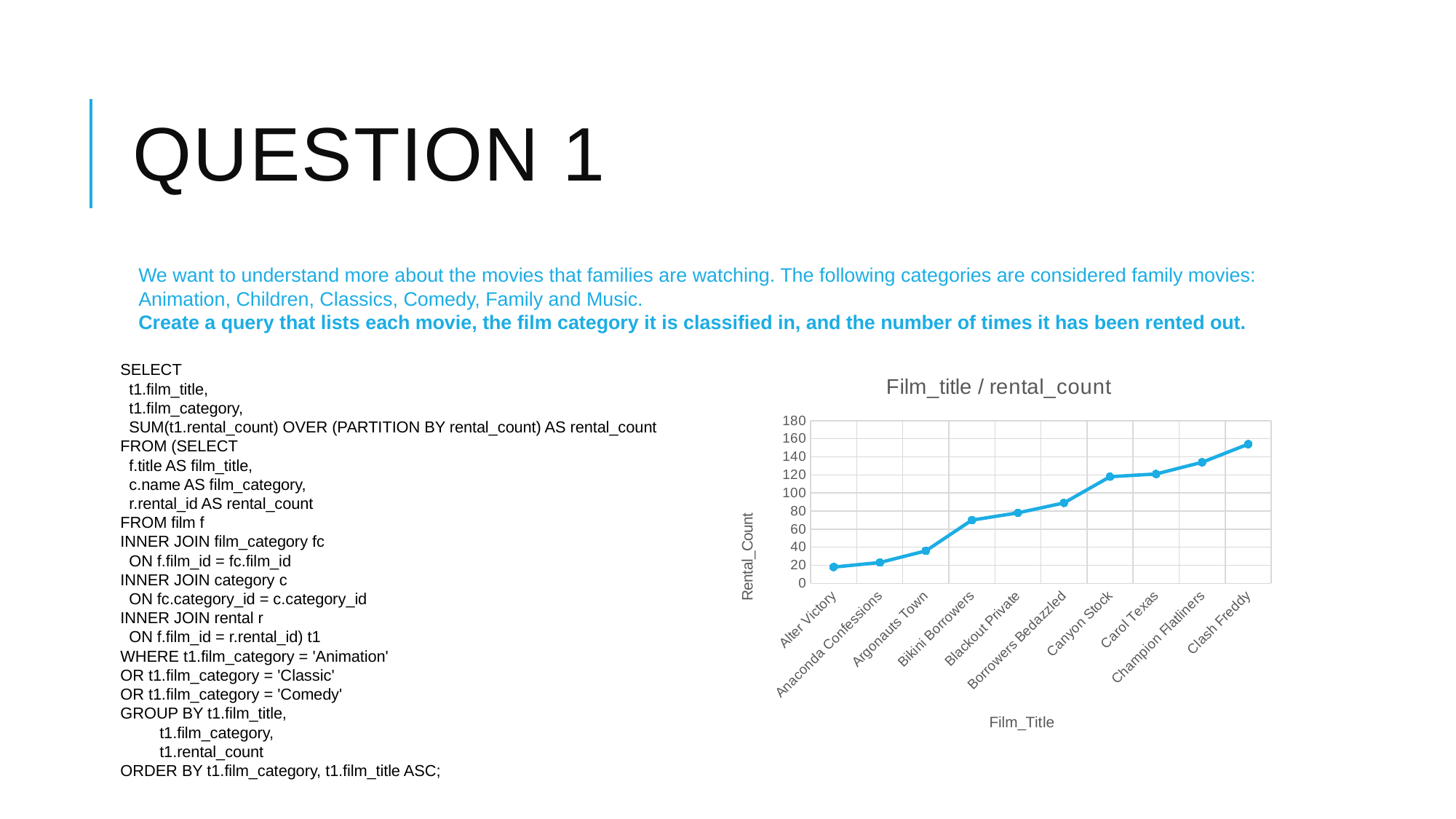

# Question 1
We want to understand more about the movies that families are watching. The following categories are considered family movies: Animation, Children, Classics, Comedy, Family and Music.
Create a query that lists each movie, the film category it is classified in, and the number of times it has been rented out.
SELECT
  t1.film_title,
  t1.film_category,
  SUM(t1.rental_count) OVER (PARTITION BY rental_count) AS rental_count
FROM (SELECT
  f.title AS film_title,
  c.name AS film_category,
  r.rental_id AS rental_count
FROM film f
INNER JOIN film_category fc
  ON f.film_id = fc.film_id
INNER JOIN category c
  ON fc.category_id = c.category_id
INNER JOIN rental r
  ON f.film_id = r.rental_id) t1
WHERE t1.film_category = 'Animation'
OR t1.film_category = 'Classic'
OR t1.film_category = 'Comedy'
GROUP BY t1.film_title,
         t1.film_category,
         t1.rental_count
ORDER BY t1.film_category, t1.film_title ASC;

### Chart: Film_title / rental_count

| Category | rental_count |
|---|---|
| Alter Victory | 18.0 |
| Anaconda Confessions | 23.0 |
| Argonauts Town | 36.0 |
| Bikini Borrowers | 70.0 |
| Blackout Private | 78.0 |
| Borrowers Bedazzled | 89.0 |
| Canyon Stock | 118.0 |
| Carol Texas | 121.0 |
| Champion Flatliners | 134.0 |
| Clash Freddy | 154.0 |